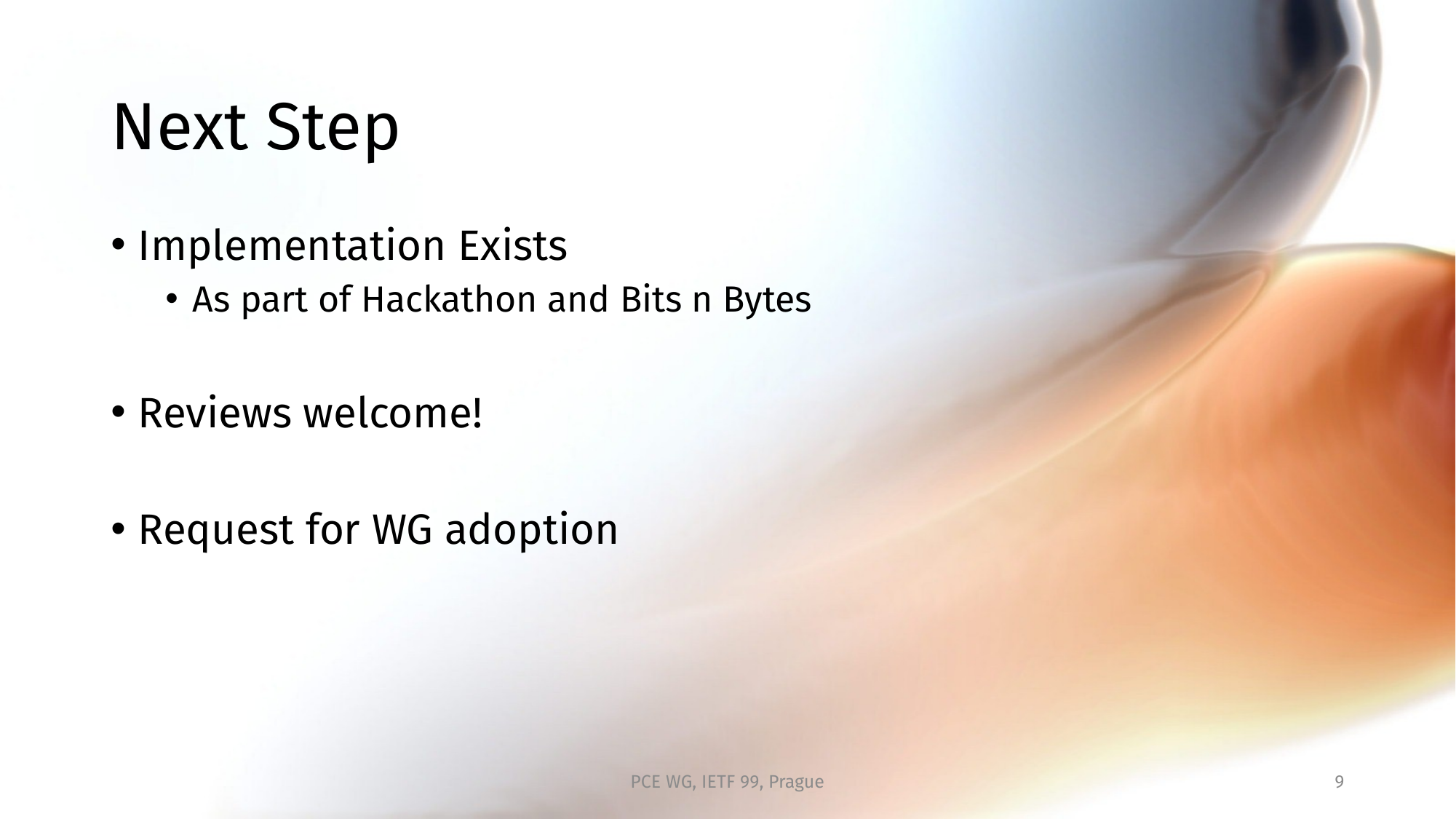

# Next Step
Implementation Exists
As part of Hackathon and Bits n Bytes

Reviews welcome!

Request for WG adoption

PCE WG, IETF 99, Prague
9